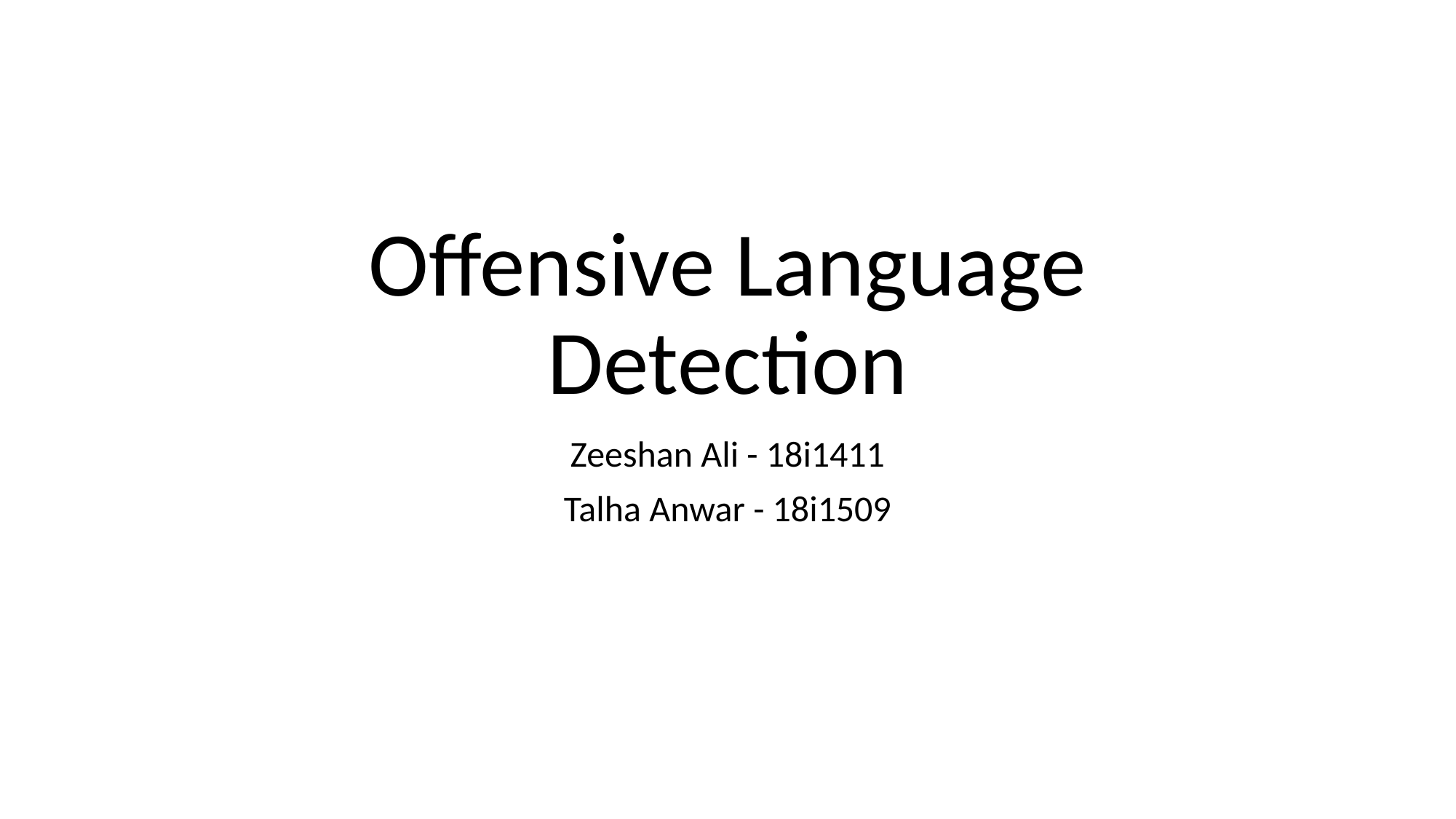

# Offensive Language Detection
Zeeshan Ali - 18i1411
Talha Anwar - 18i1509